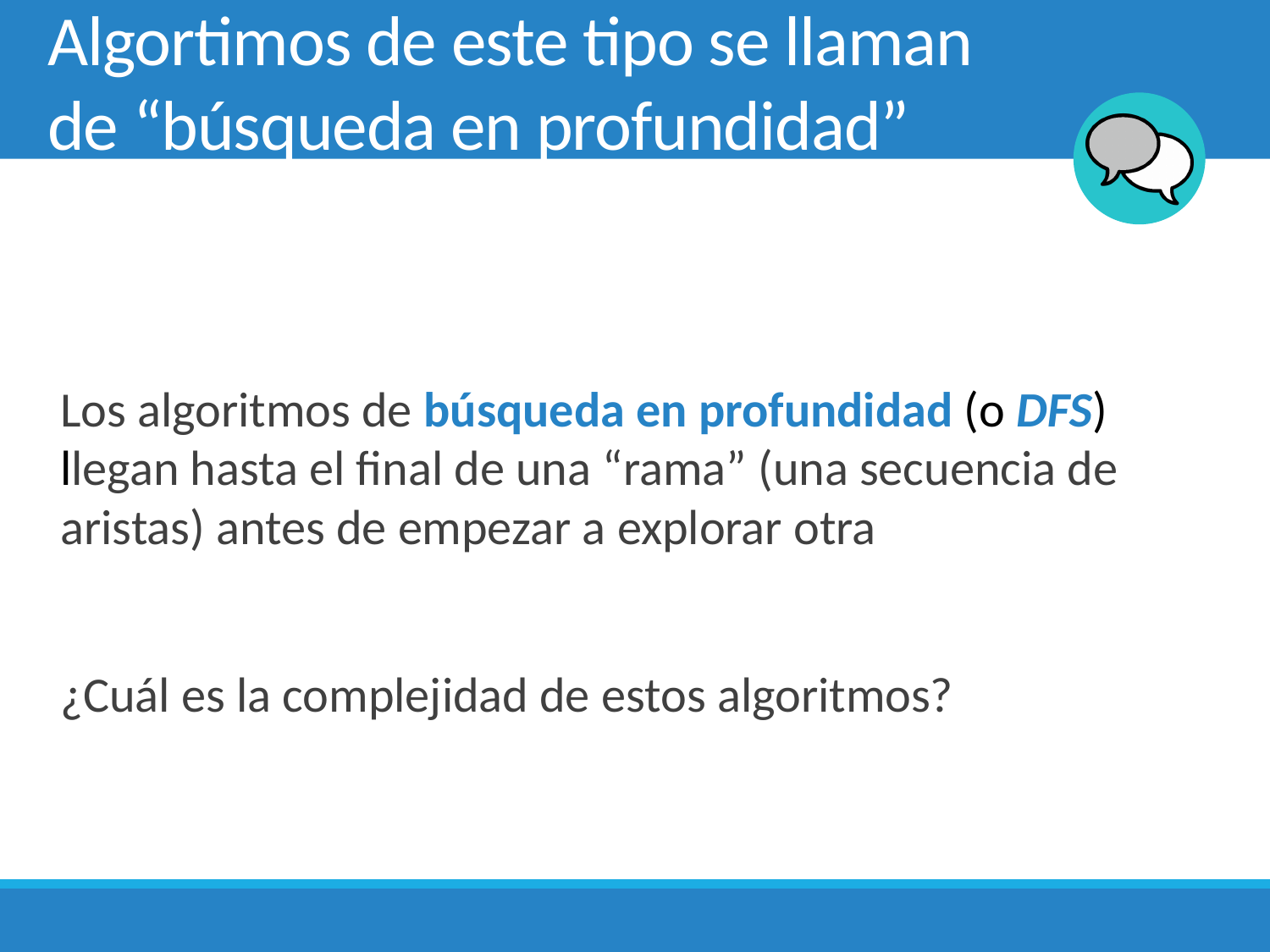

# Algortimos de este tipo se llaman de “búsqueda en profundidad”
Los algoritmos de búsqueda en profundidad (o DFS) llegan hasta el final de una “rama” (una secuencia de aristas) antes de empezar a explorar otra

¿Cuál es la complejidad de estos algoritmos?